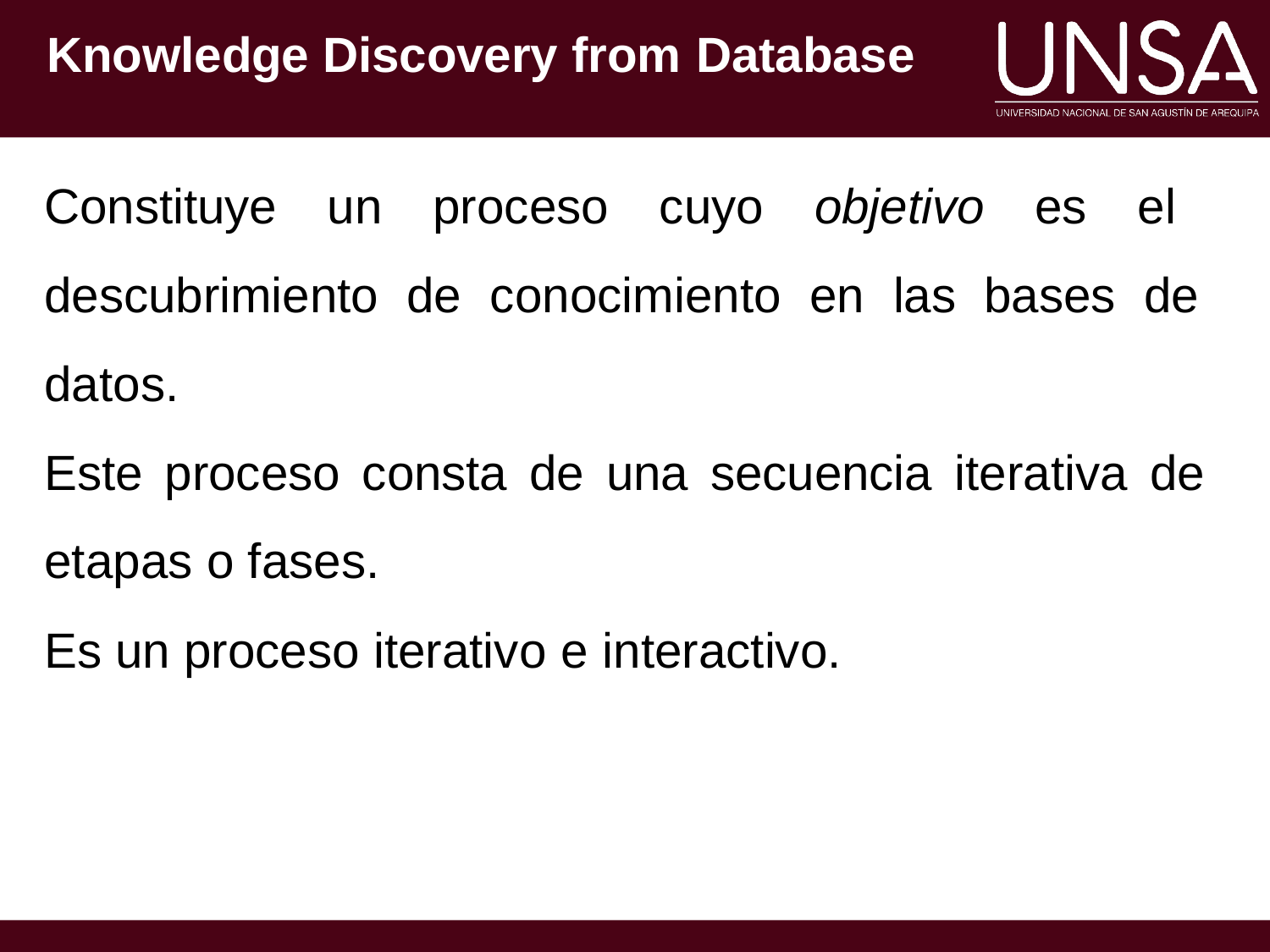

Knowledge Discovery from Database

Constituye un proceso cuyo objetivo es el  descubrimiento de conocimiento en las bases de  datos.
Este proceso consta de una secuencia iterativa de  etapas o fases.
Es un proceso iterativo e interactivo.